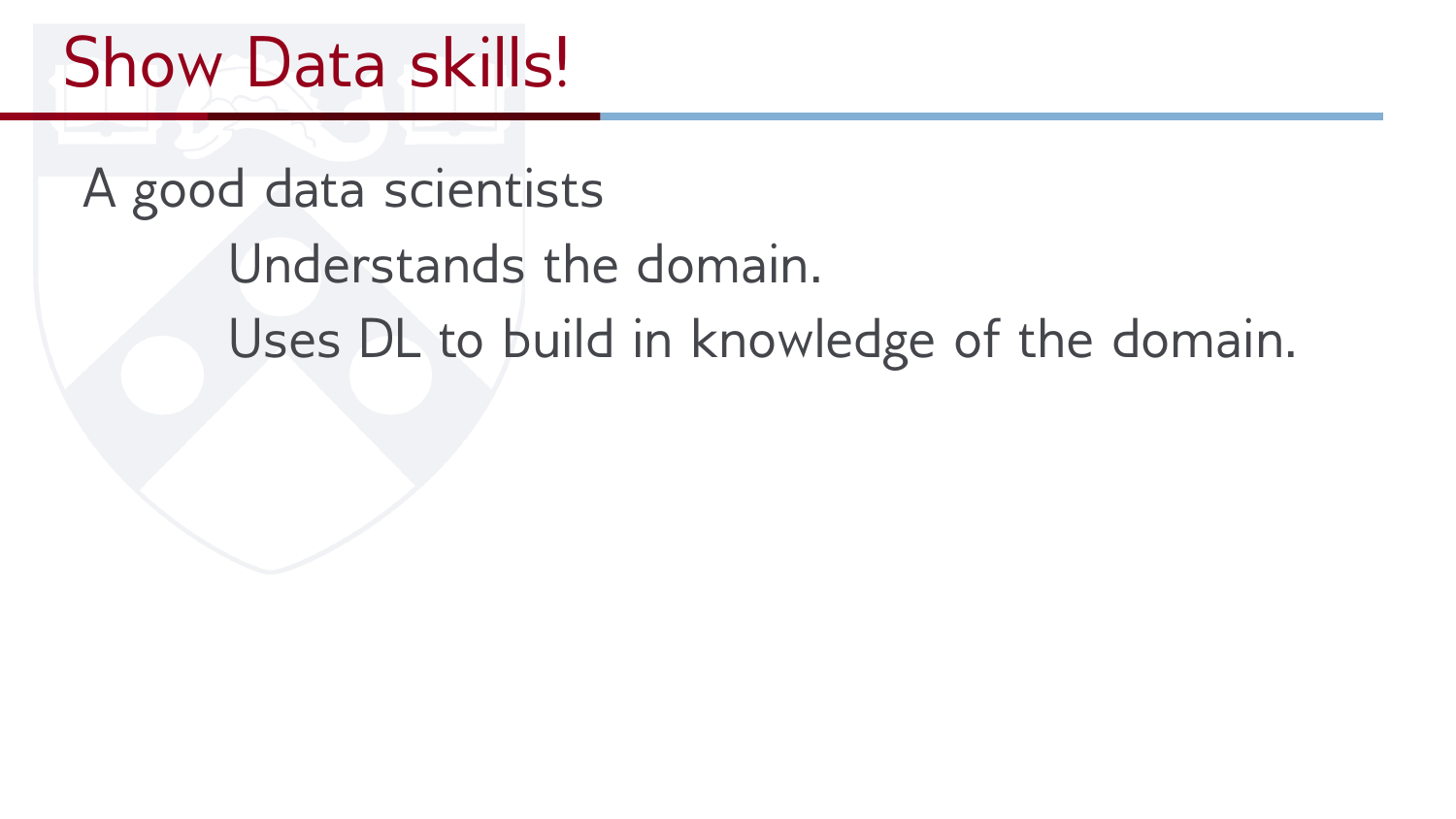

# Show Data skills!
A good data scientists
	Understands the domain.
	Uses DL to build in knowledge of the domain.